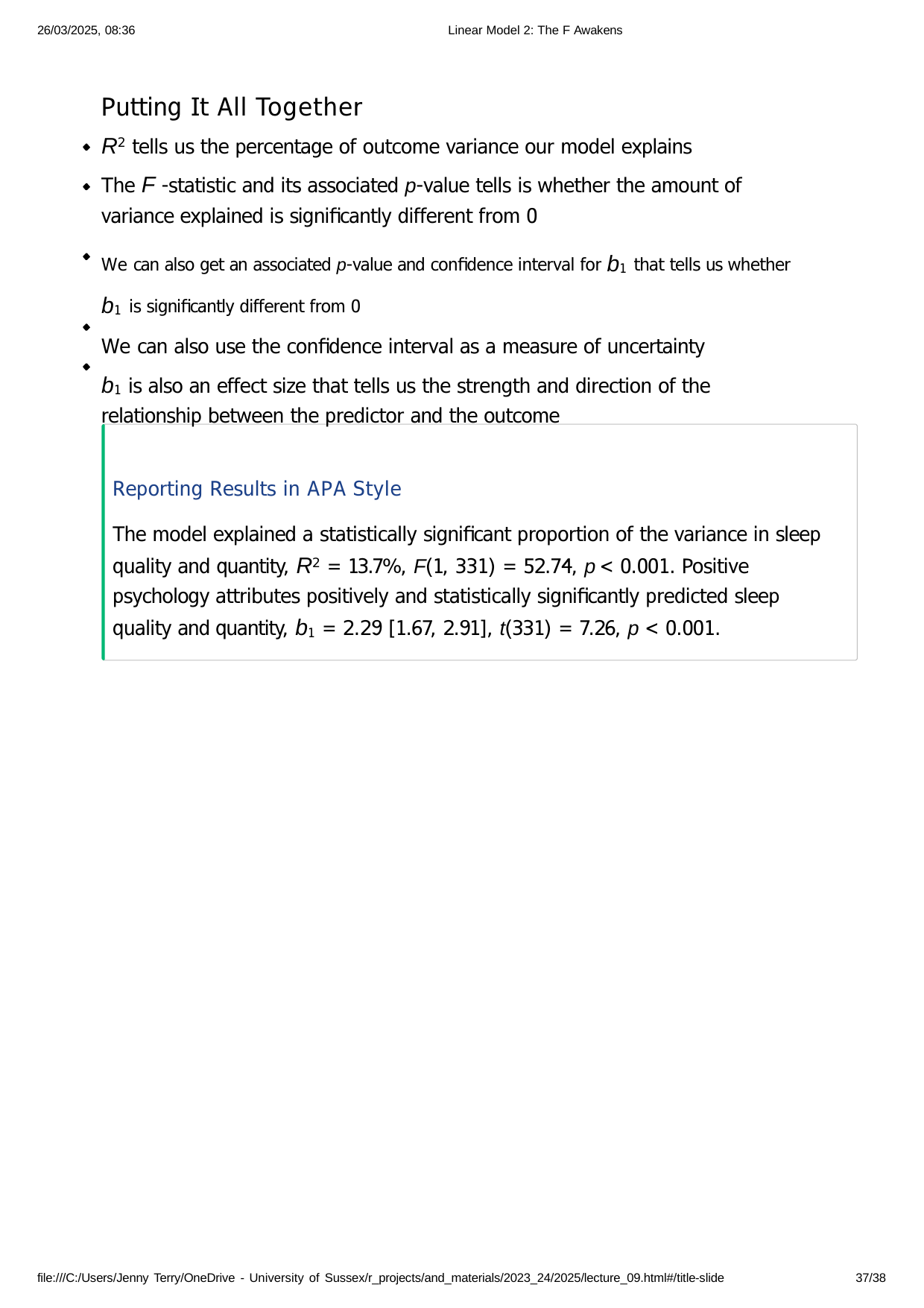

26/03/2025, 08:36
Linear Model 2: The F Awakens
Putting It All Together
R2 tells us the percentage of outcome variance our model explains
The F -statistic and its associated p-value tells is whether the amount of variance explained is significantly different from 0
We can also get an associated p-value and confidence interval for b1 that tells us whether b1 is significantly different from 0
We can also use the confidence interval as a measure of uncertainty
b1 is also an effect size that tells us the strength and direction of the relationship between the predictor and the outcome

Reporting Results in APA Style
The model explained a statistically significant proportion of the variance in sleep quality and quantity, R2 = 13.7%, F(1, 331) = 52.74, p < 0.001. Positive psychology attributes positively and statistically significantly predicted sleep quality and quantity, b1 = 2.29 [1.67, 2.91], t(331) = 7.26, p < 0.001.
file:///C:/Users/Jenny Terry/OneDrive - University of Sussex/r_projects/and_materials/2023_24/2025/lecture_09.html#/title-slide
37/38